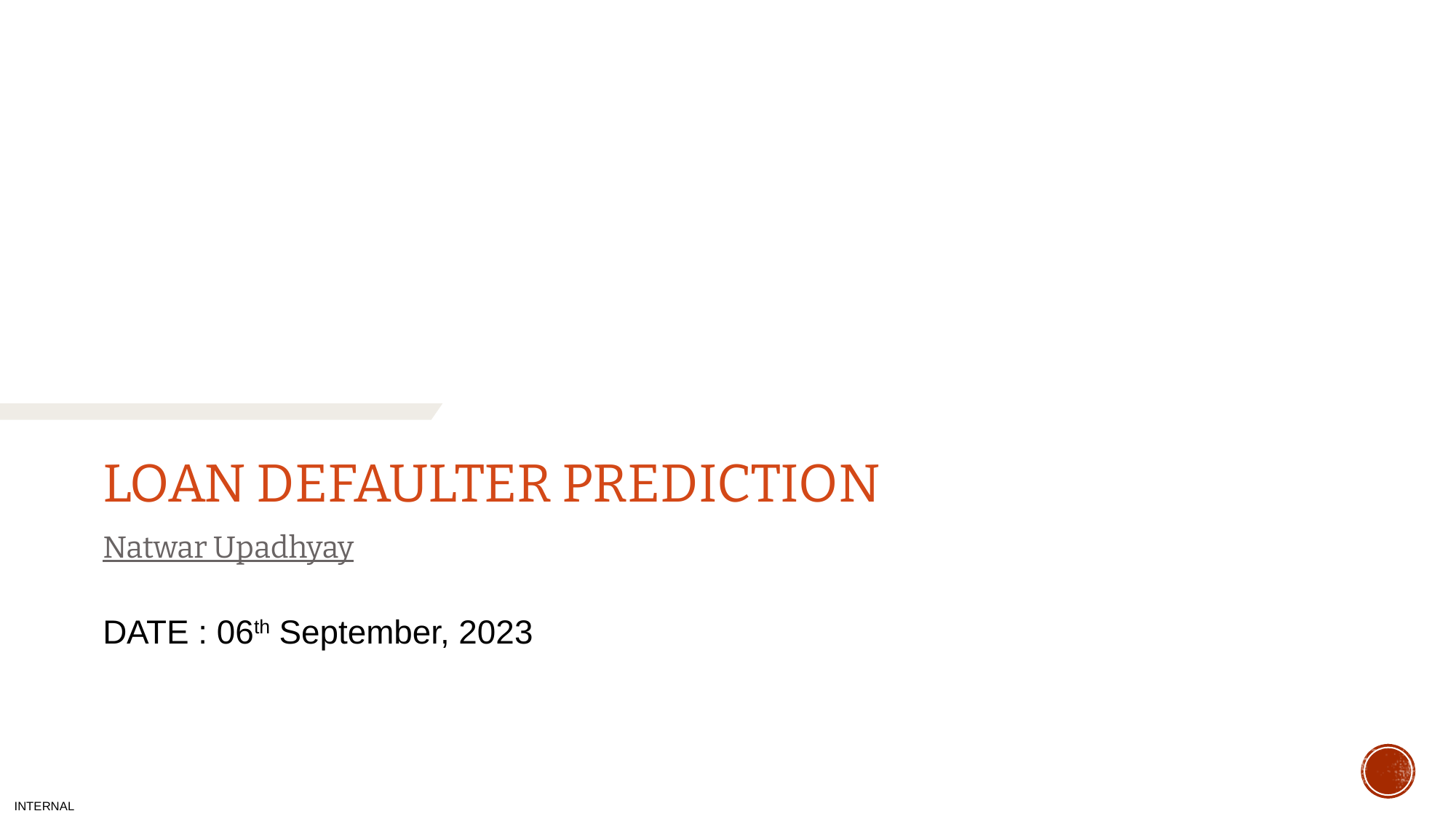

# PRESENTATION TITLE
LOAN DEFAULTER PREDICTION
Natwar Upadhyay
DATE : 06th September, 2023